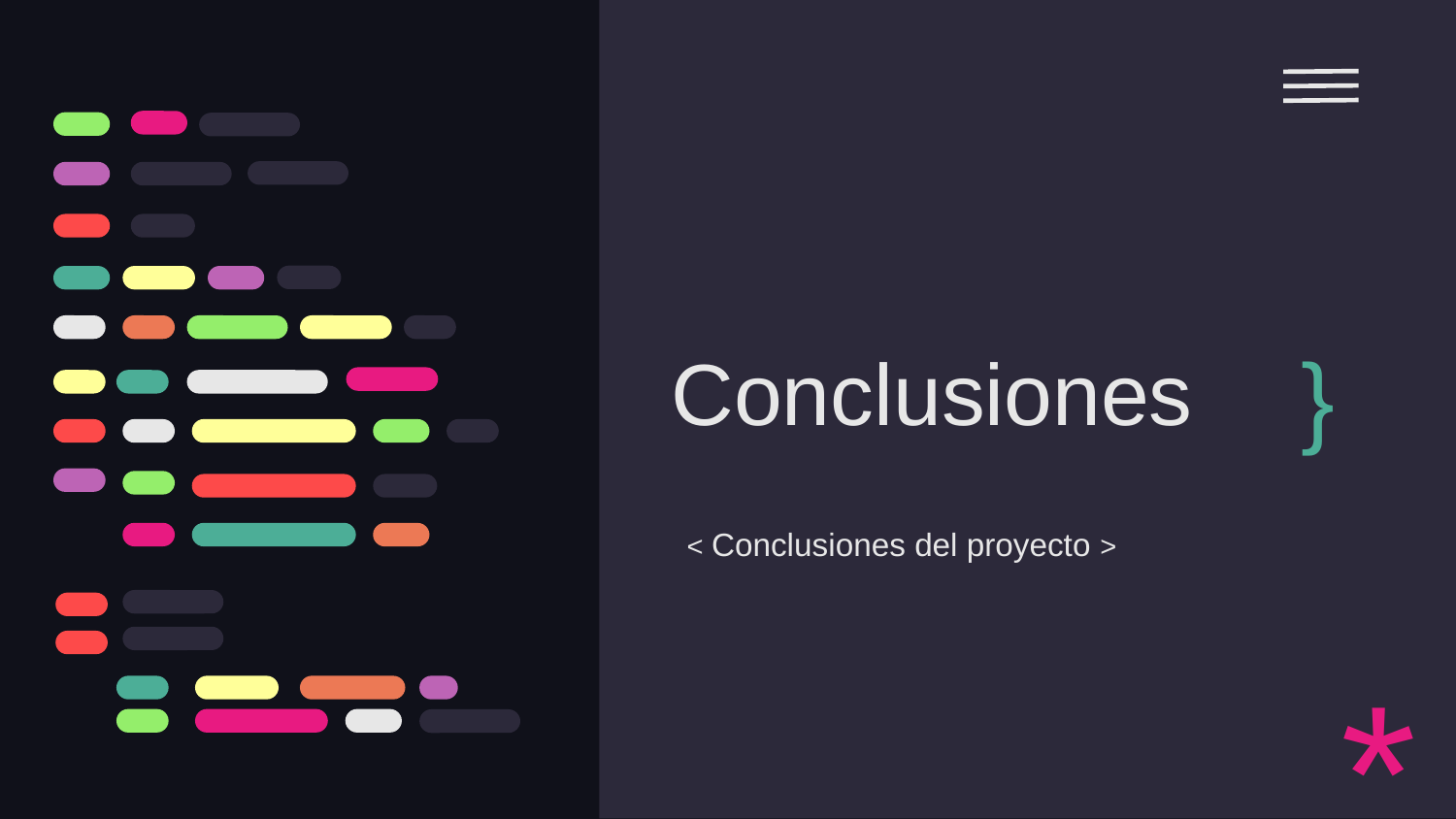

# Conclusiones
}
< Conclusiones del proyecto >
*